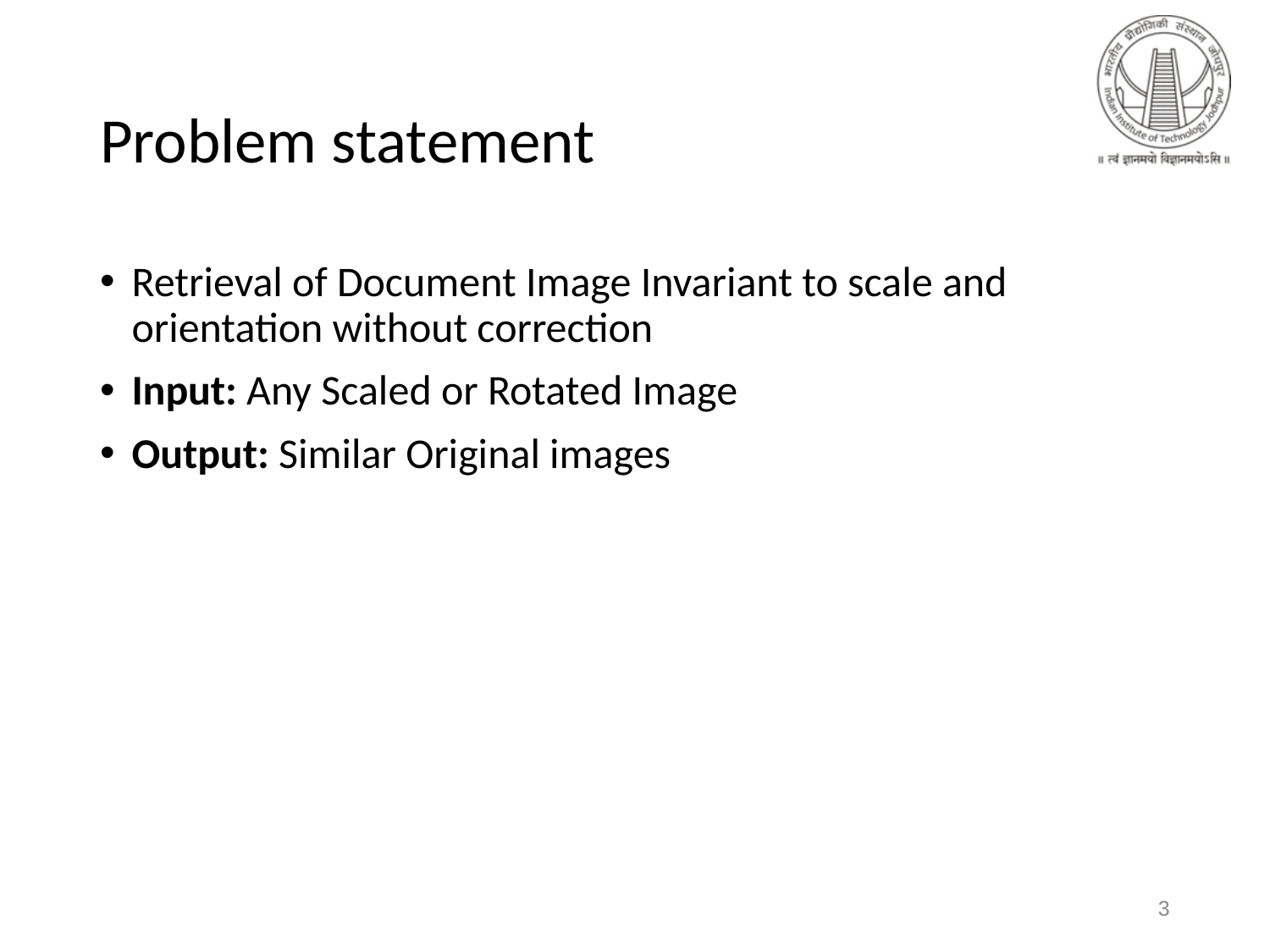

# Problem statement
Retrieval of Document Image Invariant to scale and orientation without correction
Input: Any Scaled or Rotated Image
Output: Similar Original images
3